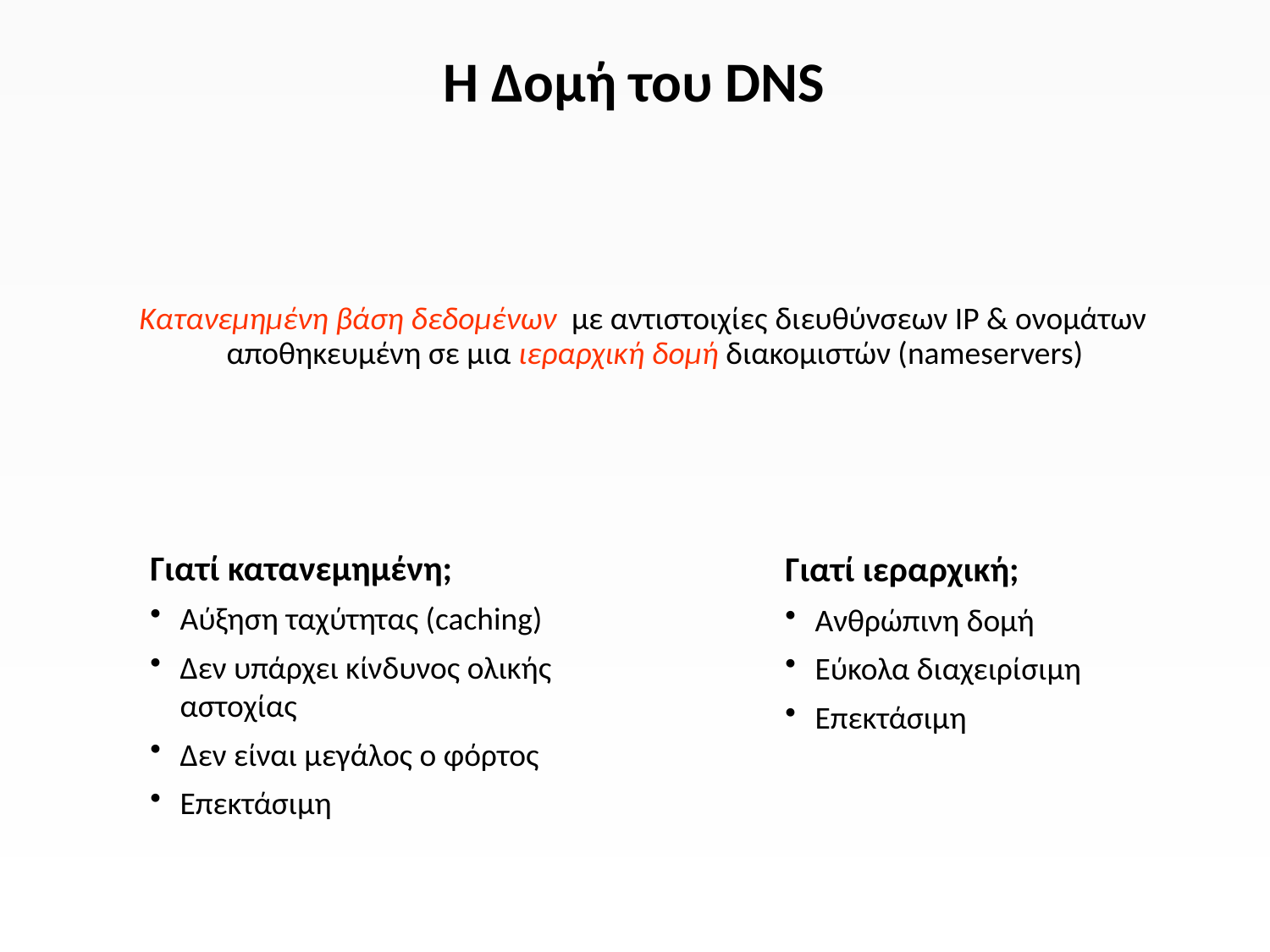

# Η Δομή του DNS

Κατανεμημένη βάση δεδομένων  με αντιστοιχίες διευθύνσεων IP & ονομάτων αποθηκευμένη σε μια ιεραρχική δομή διακομιστών (nameservers)

Γιατί κατανεμημένη;
Αύξηση ταχύτητας (caching)
Δεν υπάρχει κίνδυνος ολικής αστοχίας
Δεν είναι μεγάλος ο φόρτος
Επεκτάσιμη

Γιατί ιεραρχική;
Ανθρώπινη δομή
Εύκολα διαχειρίσιμη
Επεκτάσιμη